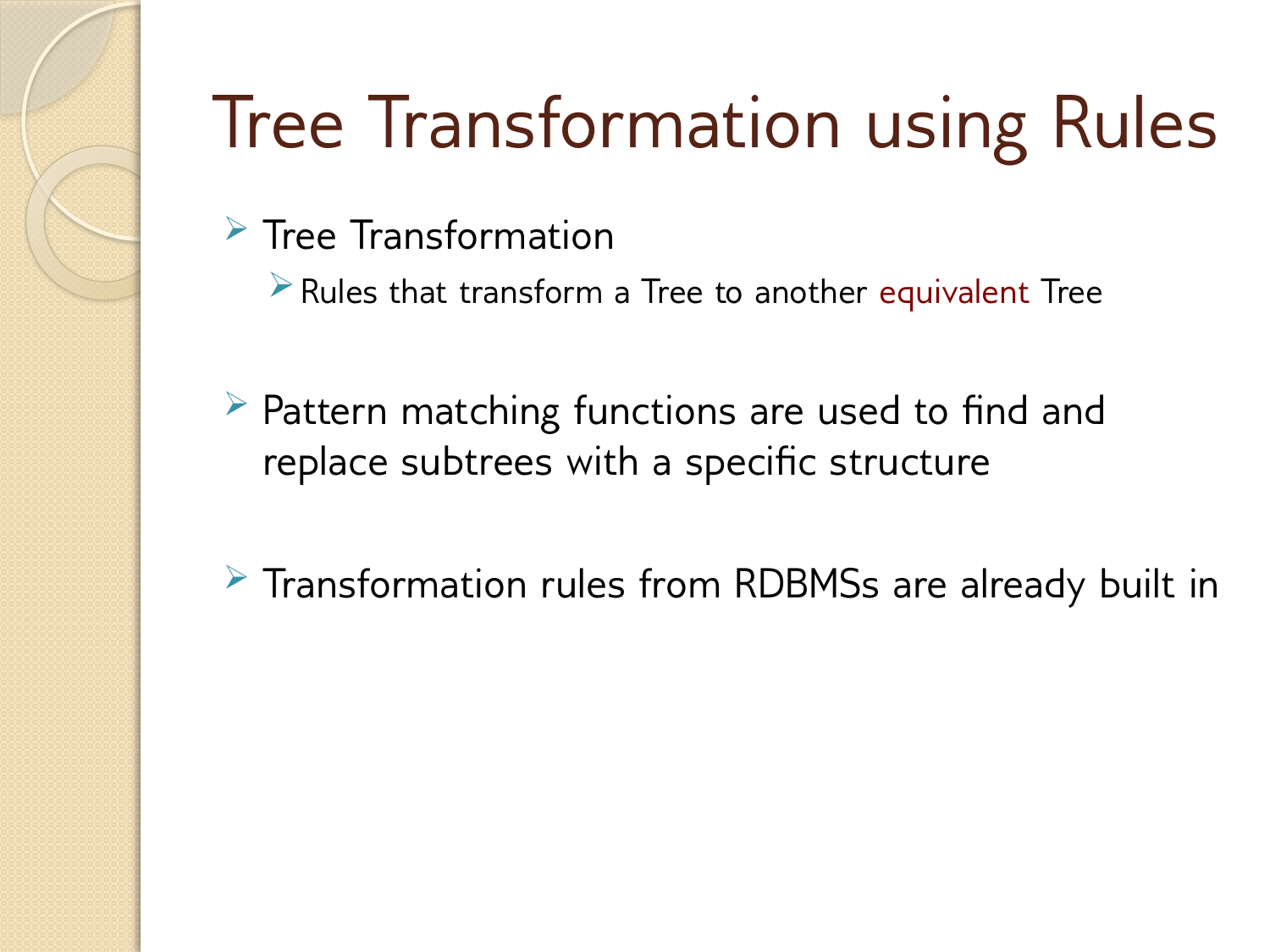

# Tree Transformation using Rules
Tree Transformation
Rules that transform a Tree to another equivalent Tree

Pattern matching functions are used to find and replace subtrees with a specific structure

Transformation rules from RDBMSs are already built in